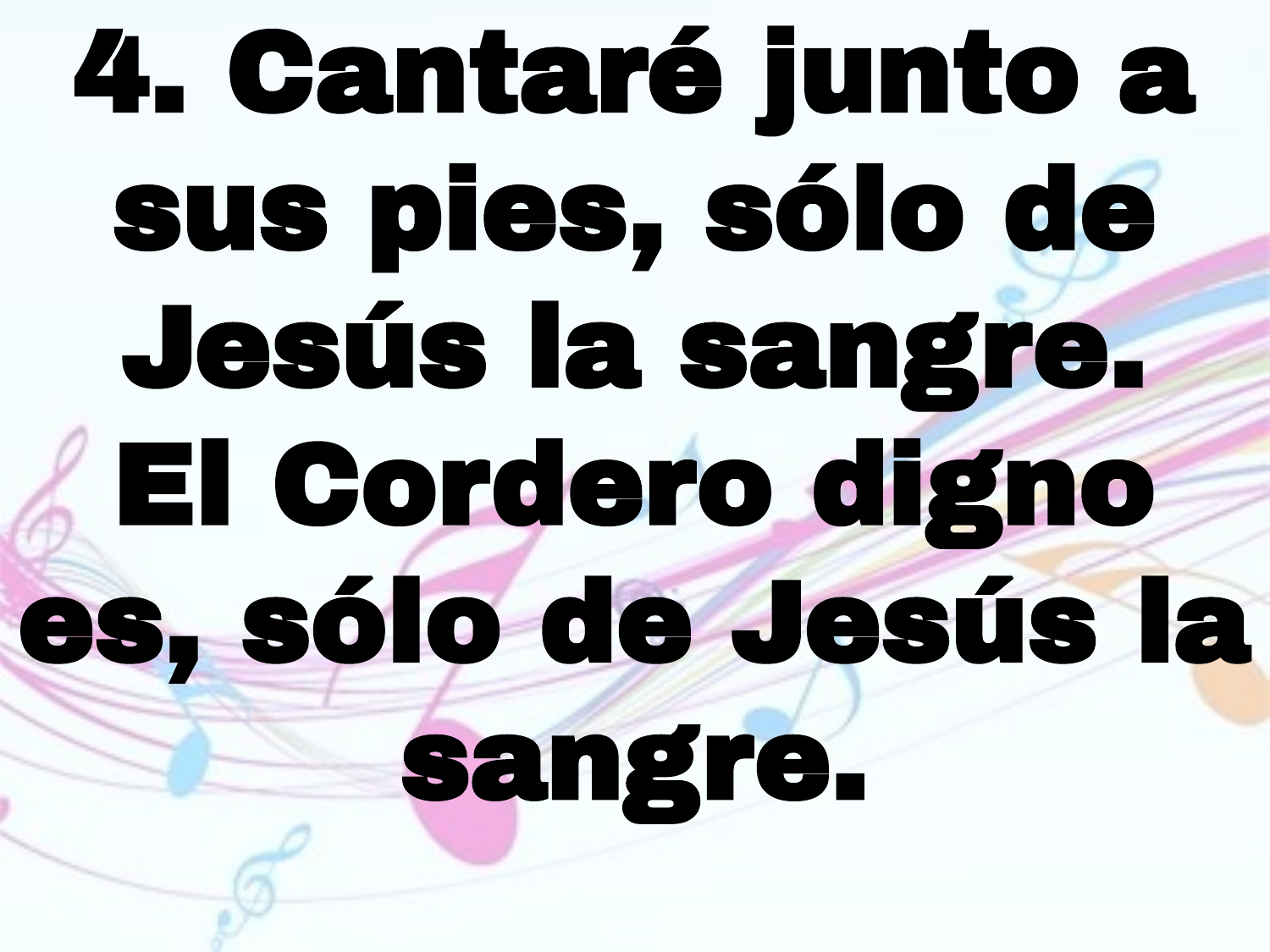

4. Cantaré junto a sus pies, sólo de
Jesús la sangre.
El Cordero digno es, sólo de Jesús la
sangre.